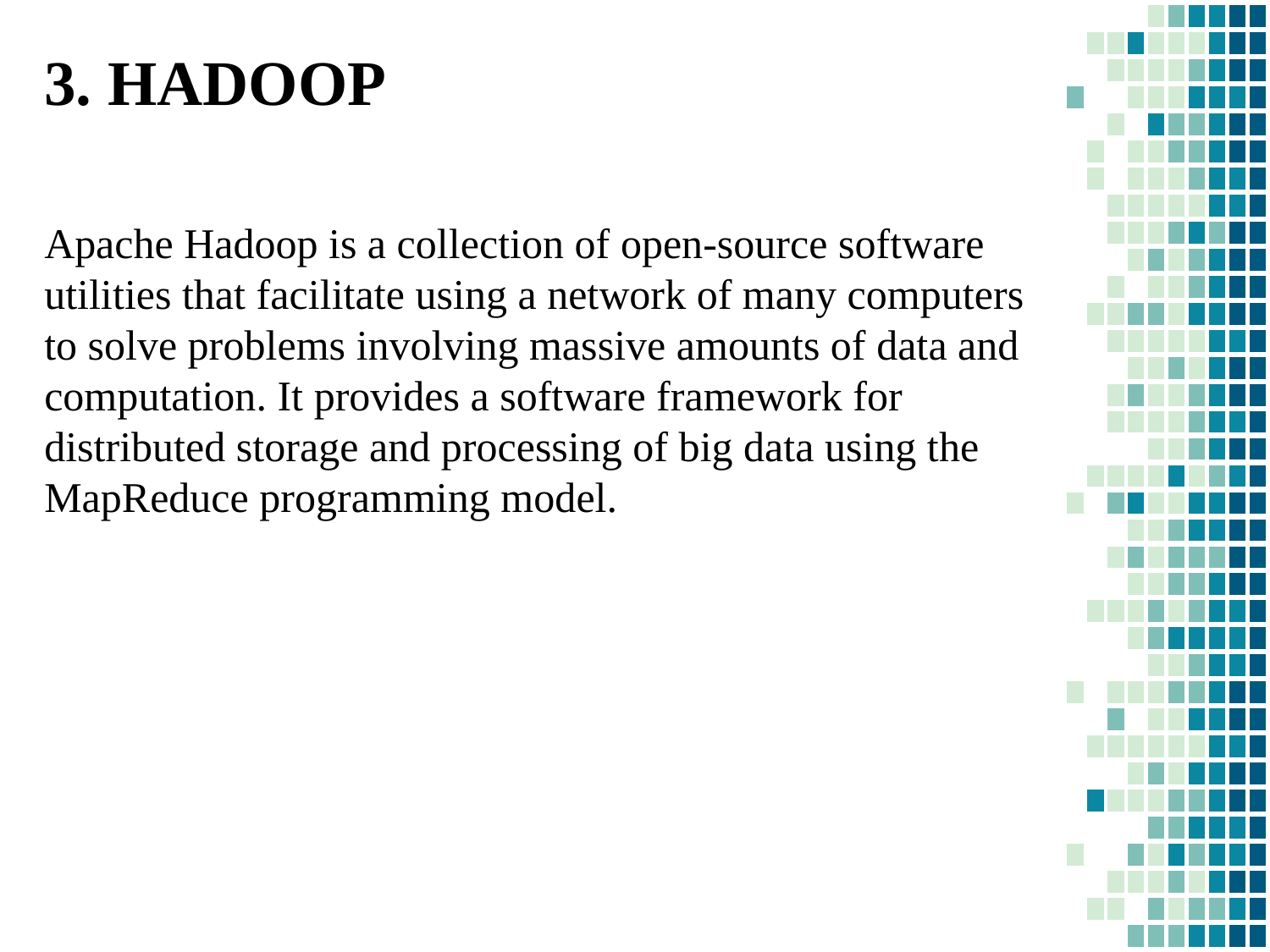

3. HADOOP

Apache Hadoop is a collection of open-source software utilities that facilitate using a network of many computers to solve problems involving massive amounts of data and computation. It provides a software framework for distributed storage and processing of big data using the MapReduce programming model.